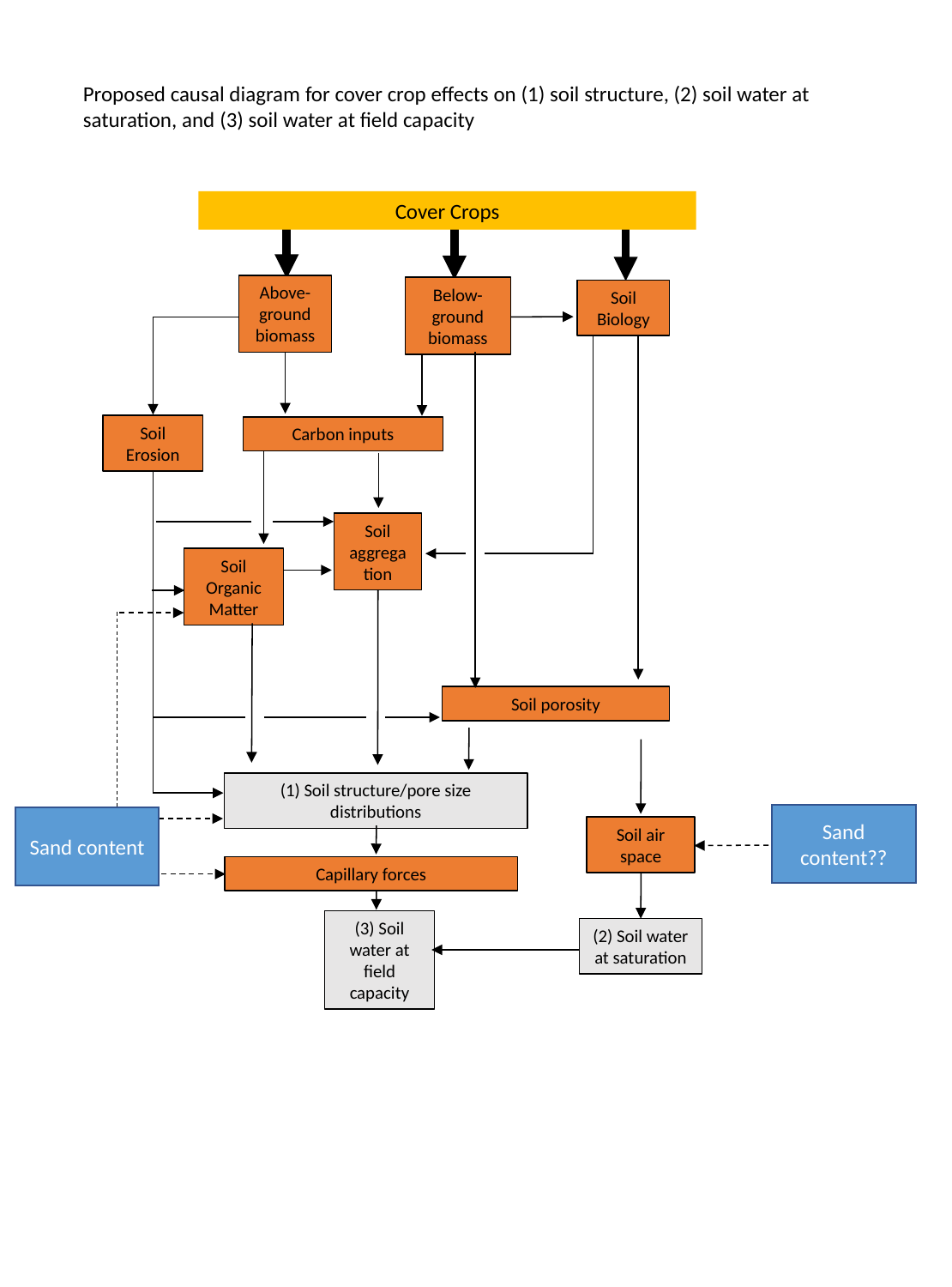

Proposed causal diagram for cover crop effects on (1) soil structure, (2) soil water at saturation, and (3) soil water at field capacity
Cover Crops
Above-ground biomass
Below-ground biomass
Soil Biology
Soil Erosion
Carbon inputs
Soil aggregation

Soil Organic Matter
Soil porosity

(1) Soil structure/pore size distributions
Sand content??
Sand content
Soil air space
Capillary forces
(3) Soil water at field capacity
(2) Soil water at saturation